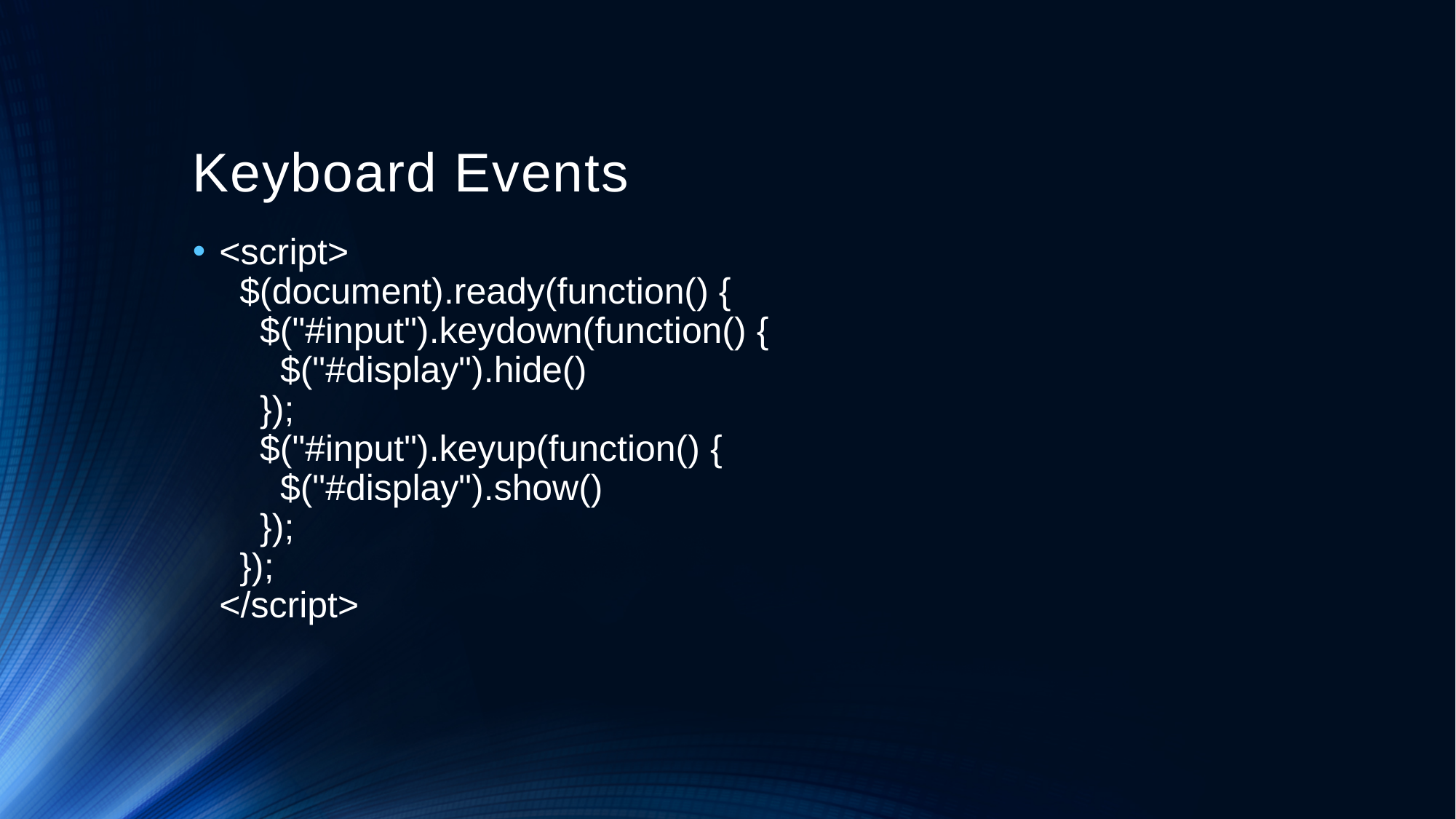

# Keyboard Events
<script>
  $(document).ready(function() {
    $("#input").keydown(function() {
      $("#display").hide()
    });
    $("#input").keyup(function() {
      $("#display").show()
    });
  });
</script>